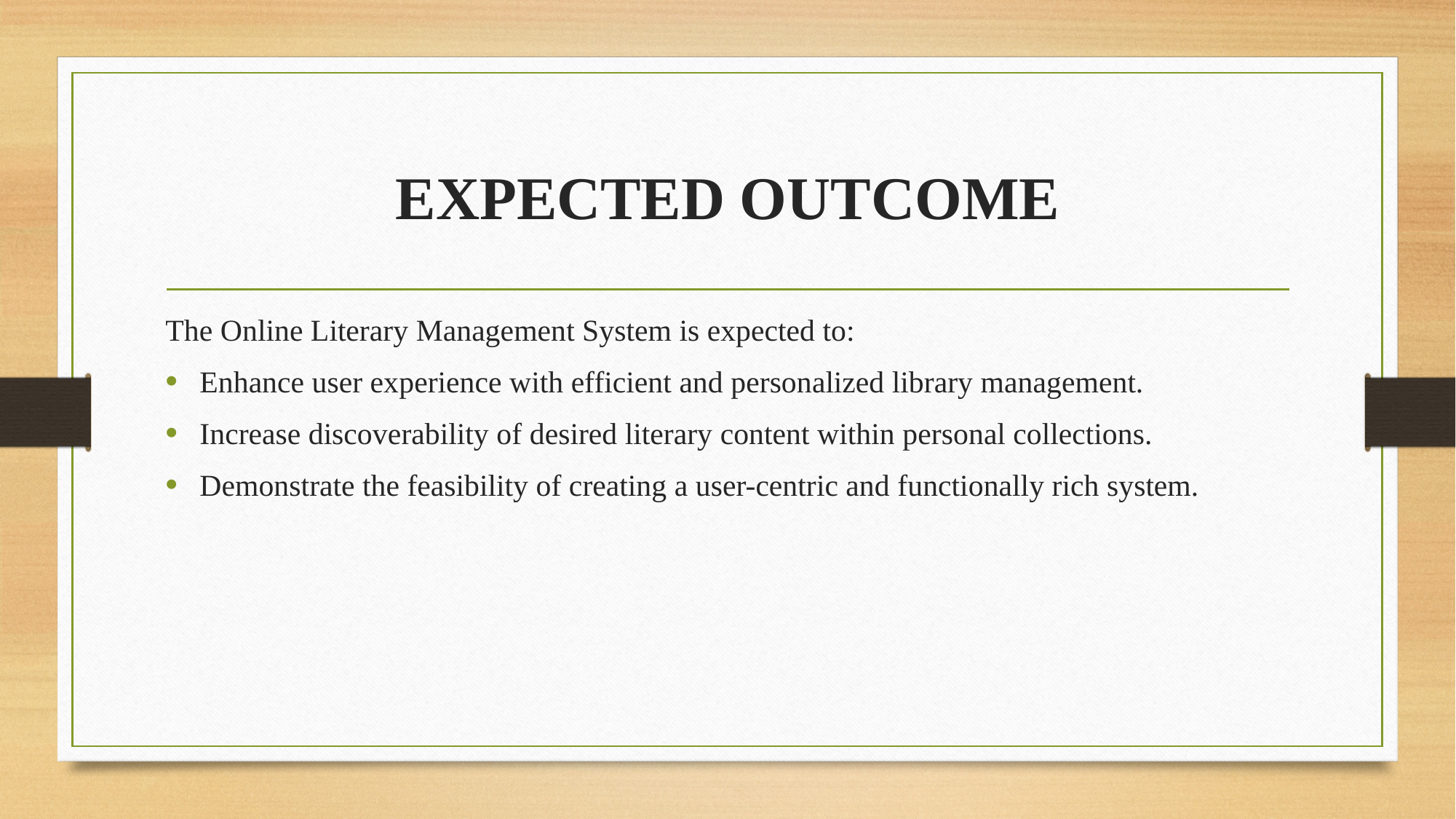

# EXPECTED OUTCOME
The Online Literary Management System is expected to:
Enhance user experience with efficient and personalized library management.
Increase discoverability of desired literary content within personal collections.
Demonstrate the feasibility of creating a user-centric and functionally rich system.